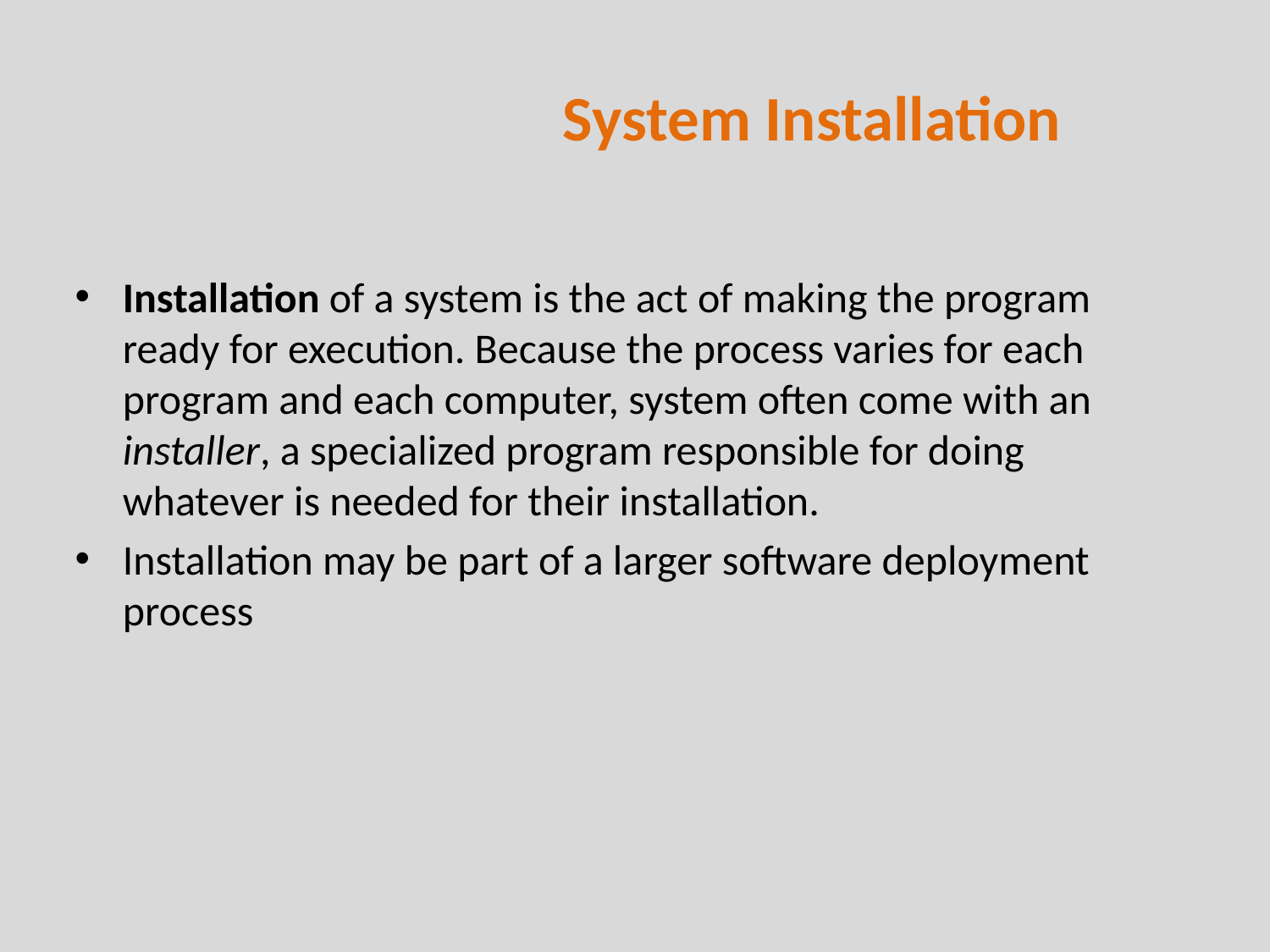

# System Installation
Installation of a system is the act of making the program ready for execution. Because the process varies for each program and each computer, system often come with an installer, a specialized program responsible for doing whatever is needed for their installation.
Installation may be part of a larger software deployment process